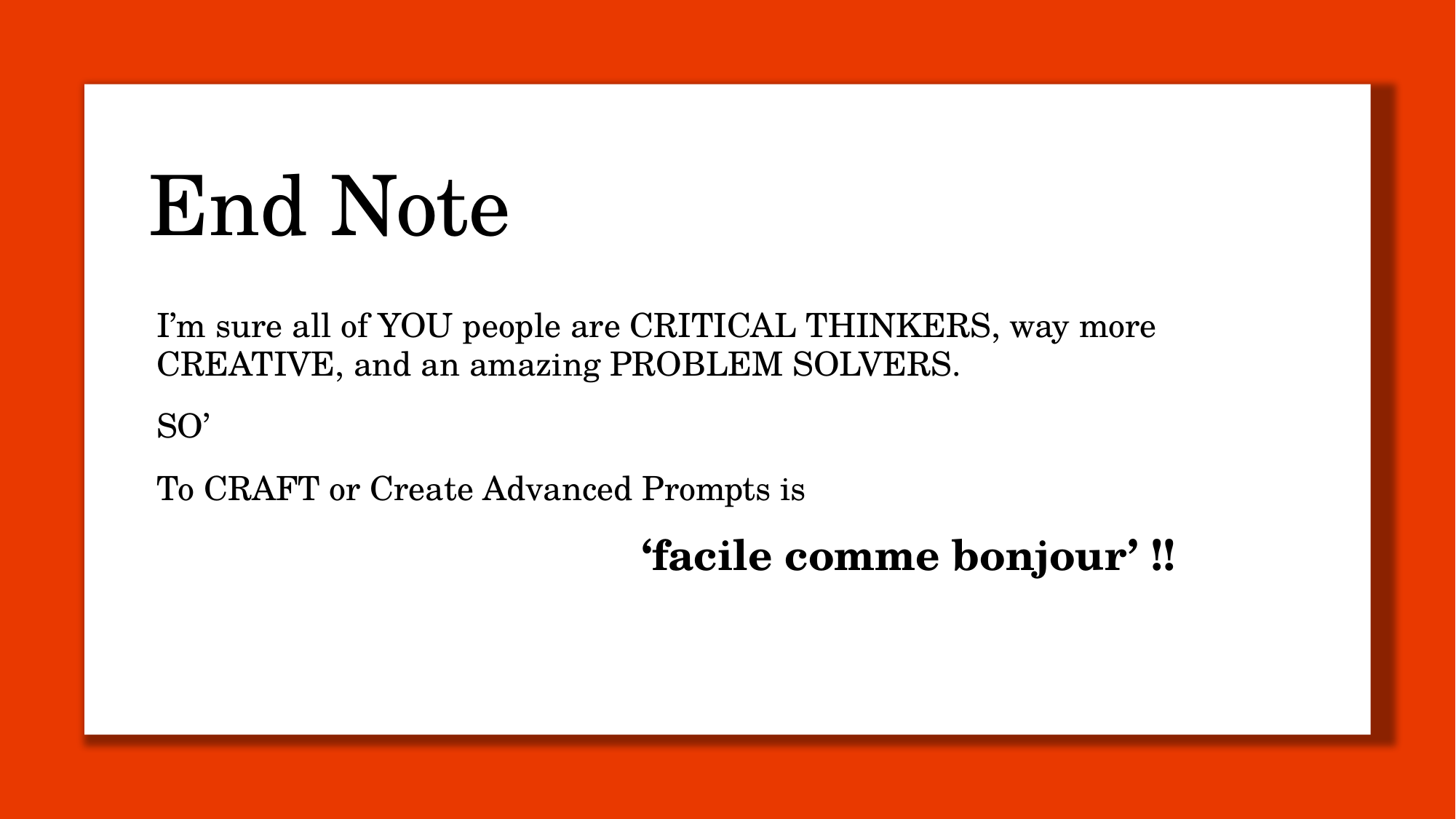

#

End Note

I’m sure all of YOU people are CRITICAL THINKERS, way more CREATIVE, and an amazing PROBLEM SOLVERS.
SO’
To CRAFT or Create Advanced Prompts is
                                                          ‘facile comme bonjour’ !!